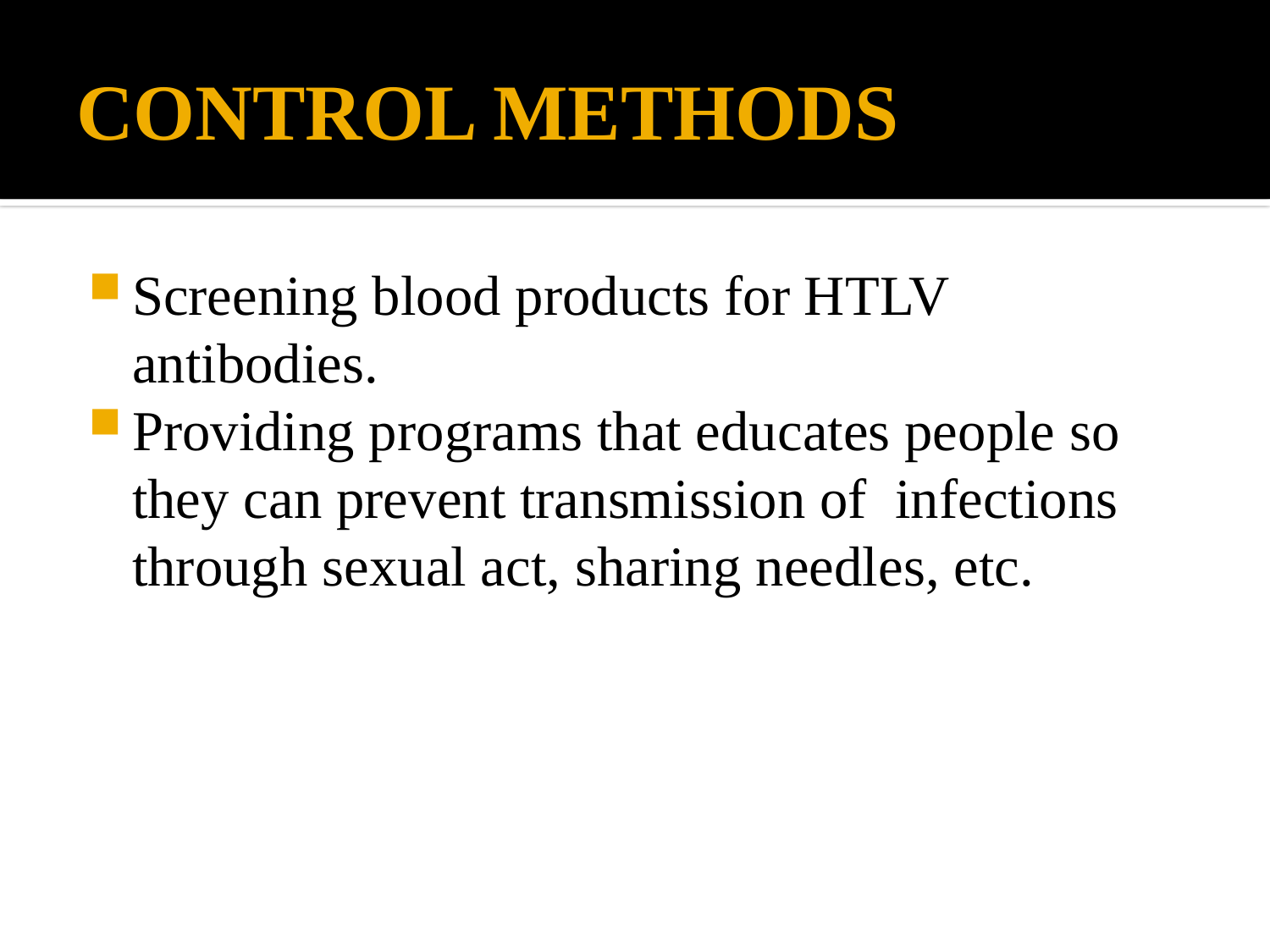

# CONTROL METHODS
Screening blood products for HTLV antibodies.
Providing programs that educates people so they can prevent transmission of  infections through sexual act, sharing needles, etc.